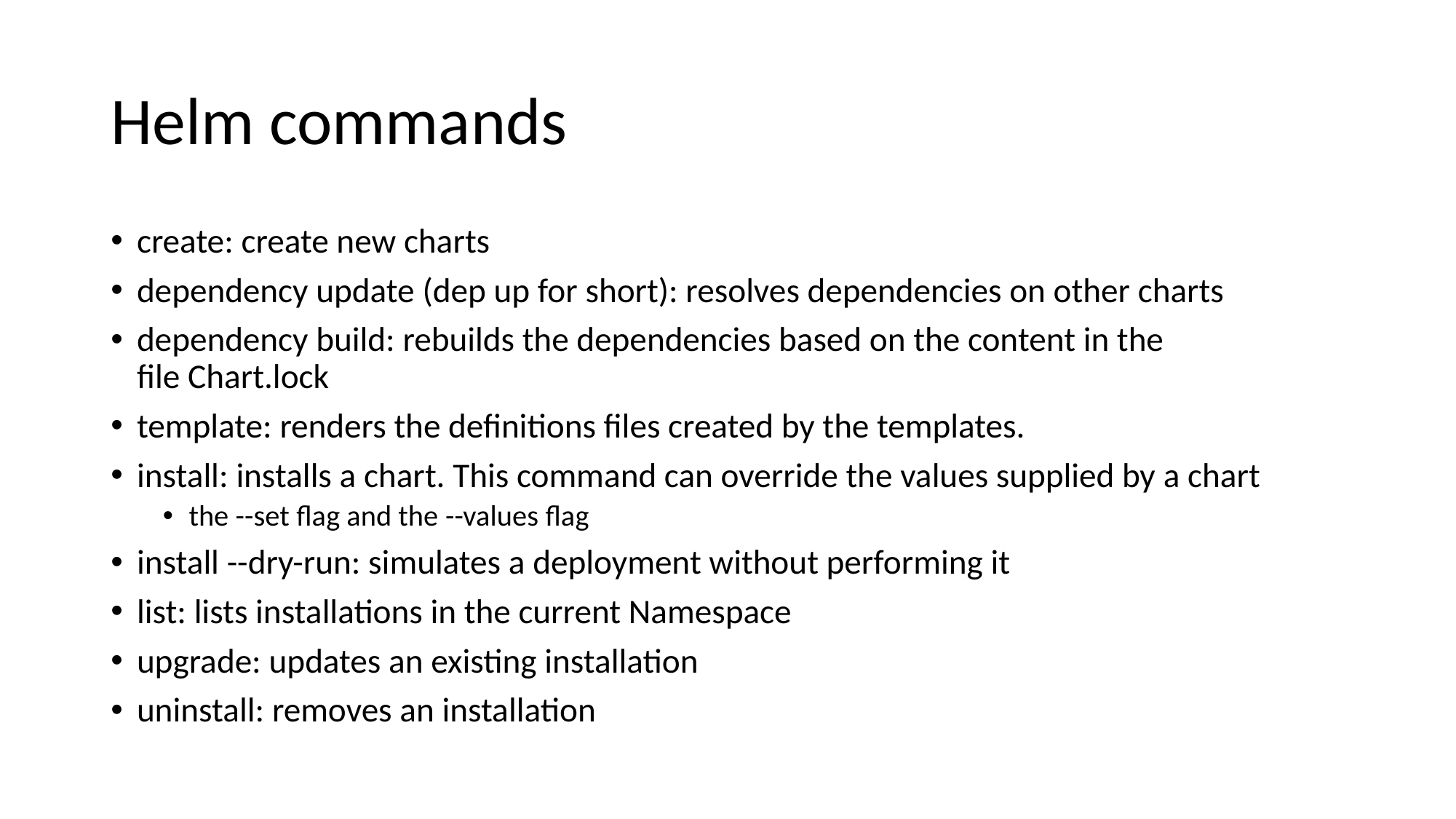

# Helm commands
create: create new charts
dependency update (dep up for short): resolves dependencies on other charts
dependency build: rebuilds the dependencies based on the content in the file Chart.lock
template: renders the definitions files created by the templates.
install: installs a chart. This command can override the values supplied by a chart
the --set flag and the --values flag
install --dry-run: simulates a deployment without performing it
list: lists installations in the current Namespace
upgrade: updates an existing installation
uninstall: removes an installation